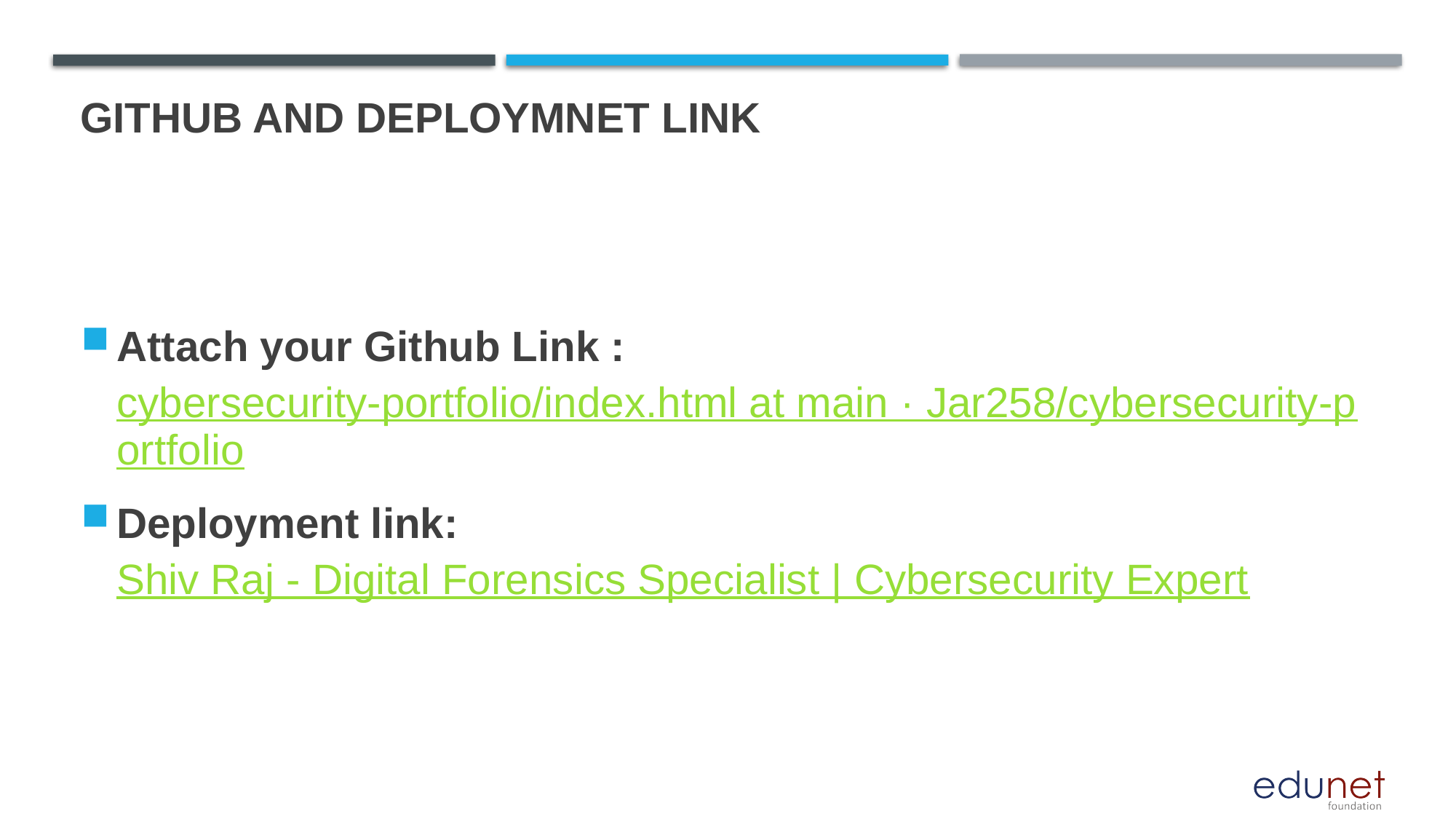

# GITHUB AND DEPLOYMNET LINK
Attach your Github Link : cybersecurity-portfolio/index.html at main · Jar258/cybersecurity-portfolio
Deployment link: Shiv Raj - Digital Forensics Specialist | Cybersecurity Expert